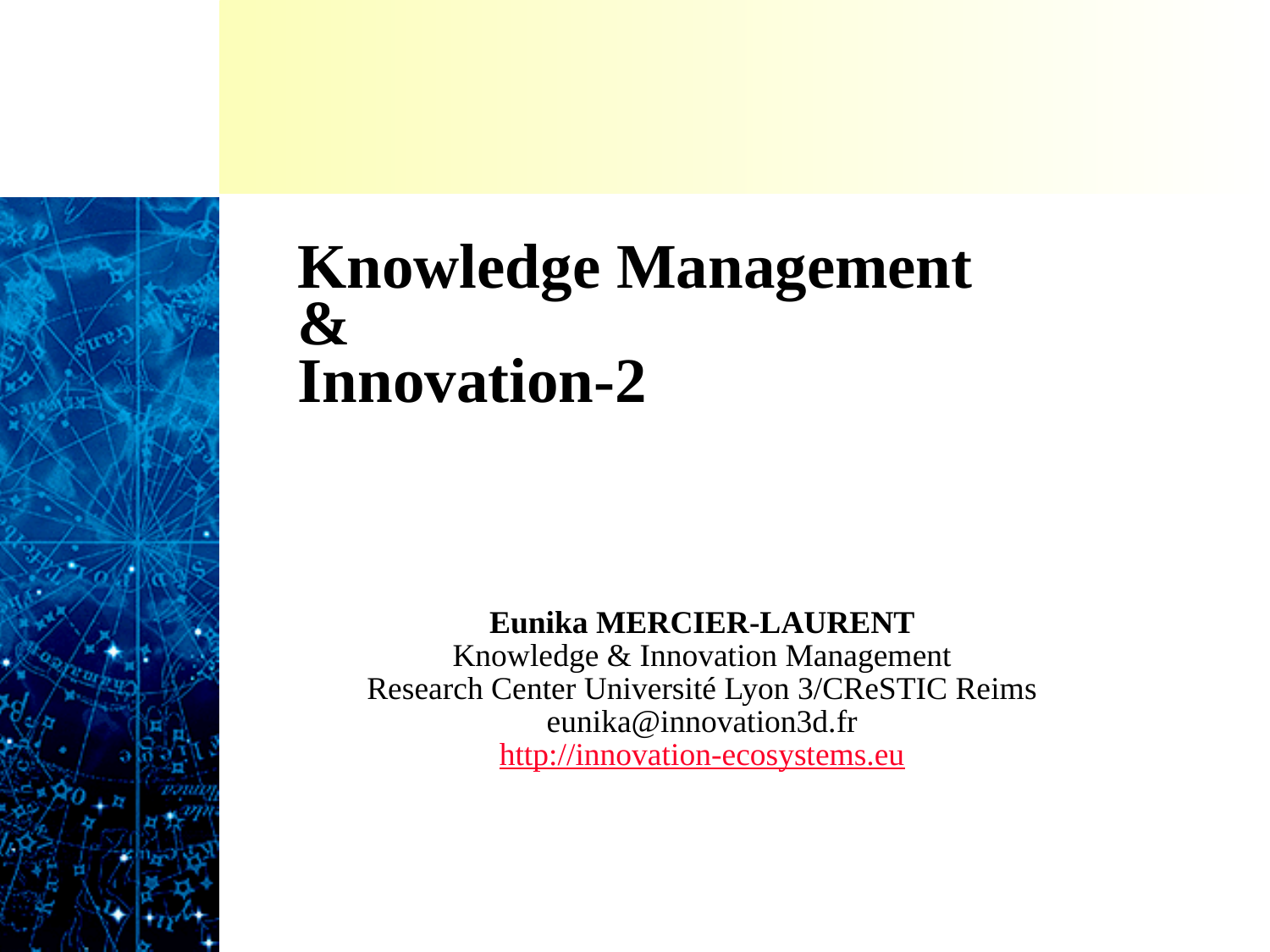

# Knowledge Management & Innovation-2
Eunika MERCIER-LAURENT
Knowledge & Innovation Management
Research Center Université Lyon 3/CReSTIC Reims
eunika@innovation3d.fr
http://innovation-ecosystems.eu